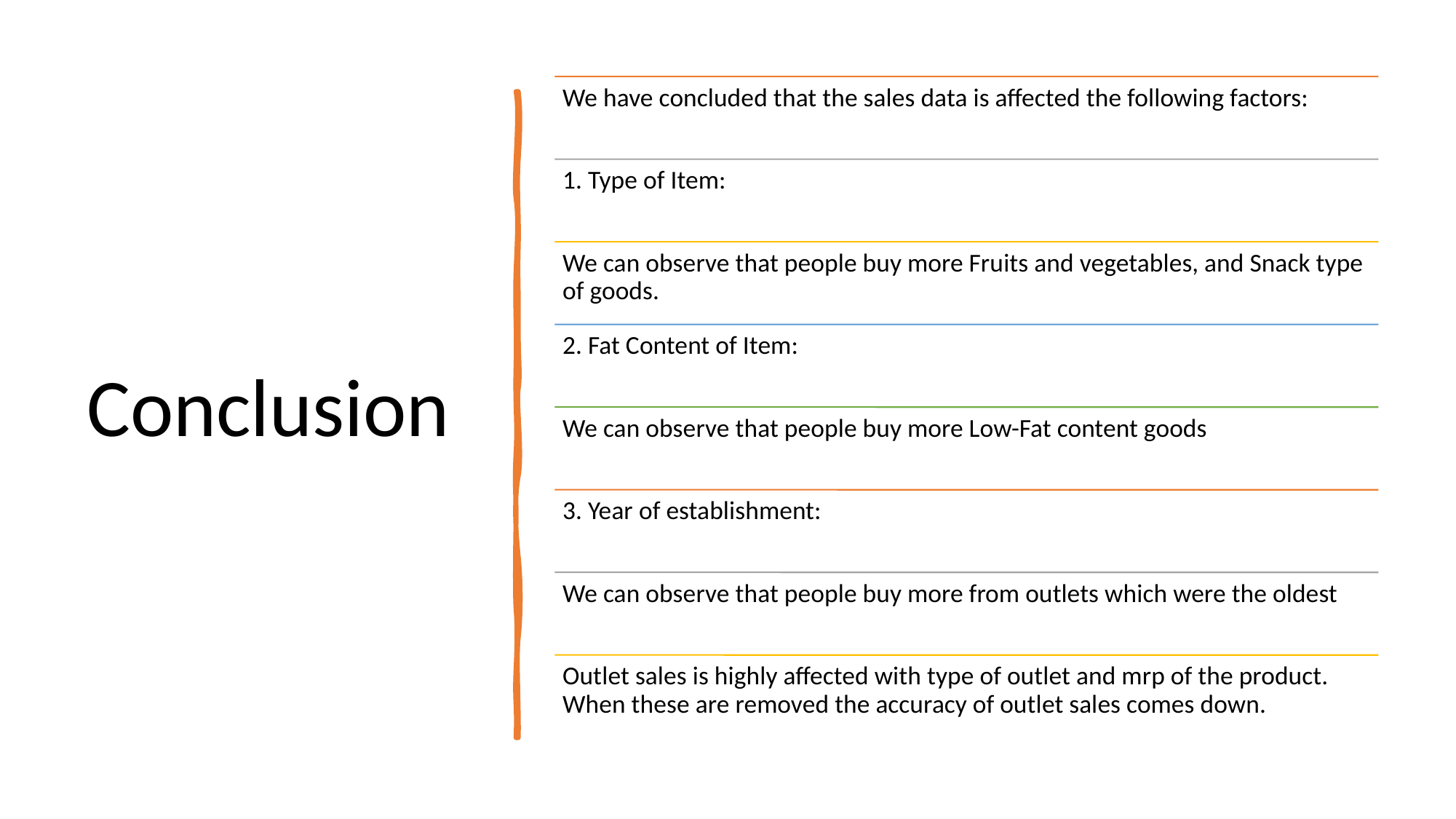

We have concluded that the sales data is affected the following factors:
1. Type of Item:
We can observe that people buy more Fruits and vegetables, and Snack type of goods.
2. Fat Content of Item:
We can observe that people buy more Low-Fat content goods
3. Year of establishment:
We can observe that people buy more from outlets which were the oldest
Outlet sales is highly affected with type of outlet and mrp of the product. When these are removed the accuracy of outlet sales comes down.
# Conclusion